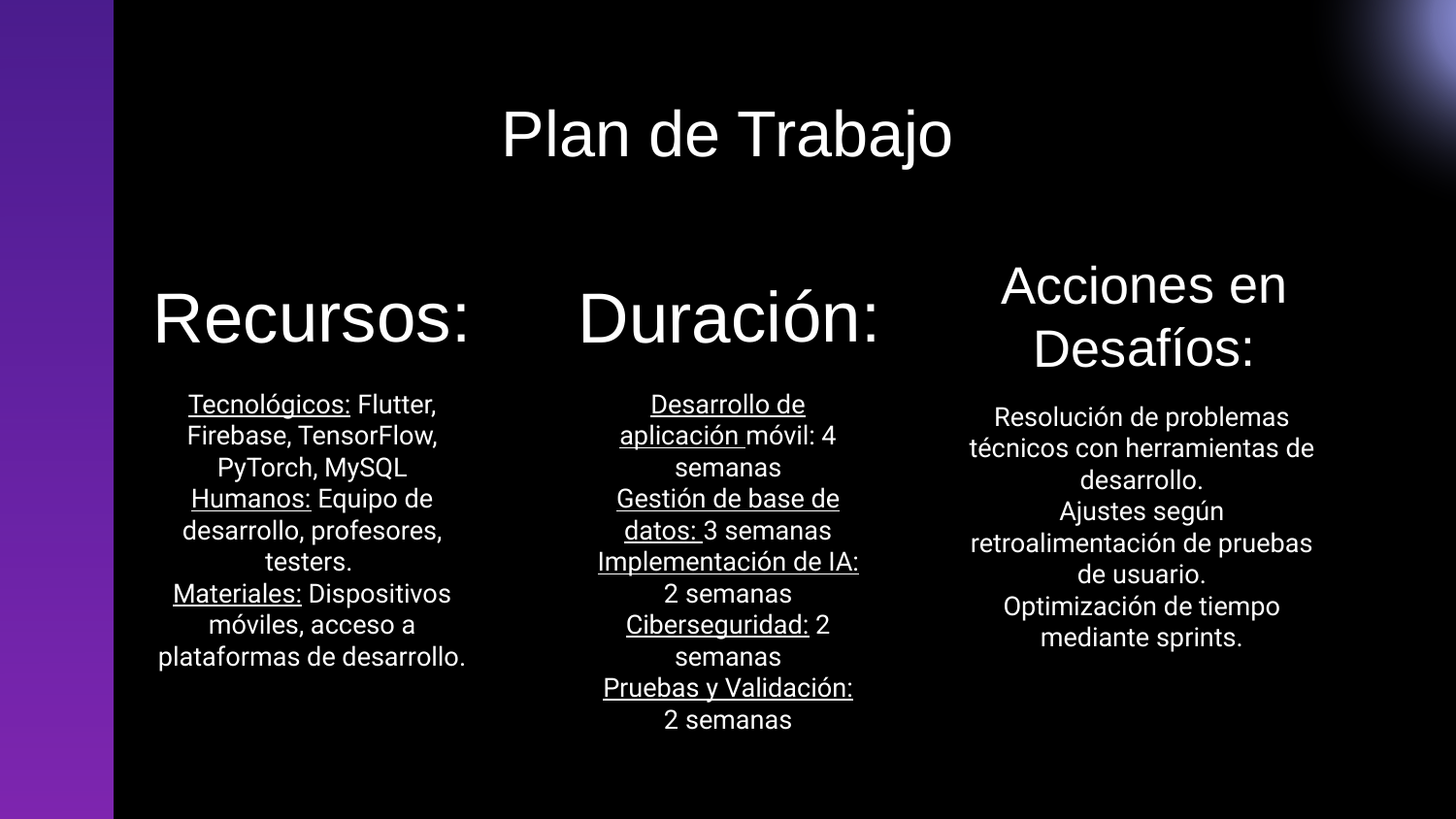

# Plan de Trabajo
Duración:
Acciones en Desafíos:
Recursos:
Desarrollo de aplicación móvil: 4 semanas
Gestión de base de datos: 3 semanas
Implementación de IA: 2 semanas
Ciberseguridad: 2 semanas
Pruebas y Validación: 2 semanas
Tecnológicos: Flutter, Firebase, TensorFlow, PyTorch, MySQL
Humanos: Equipo de desarrollo, profesores, testers.
Materiales: Dispositivos móviles, acceso a plataformas de desarrollo.
Resolución de problemas técnicos con herramientas de desarrollo.
Ajustes según retroalimentación de pruebas de usuario.
Optimización de tiempo mediante sprints.